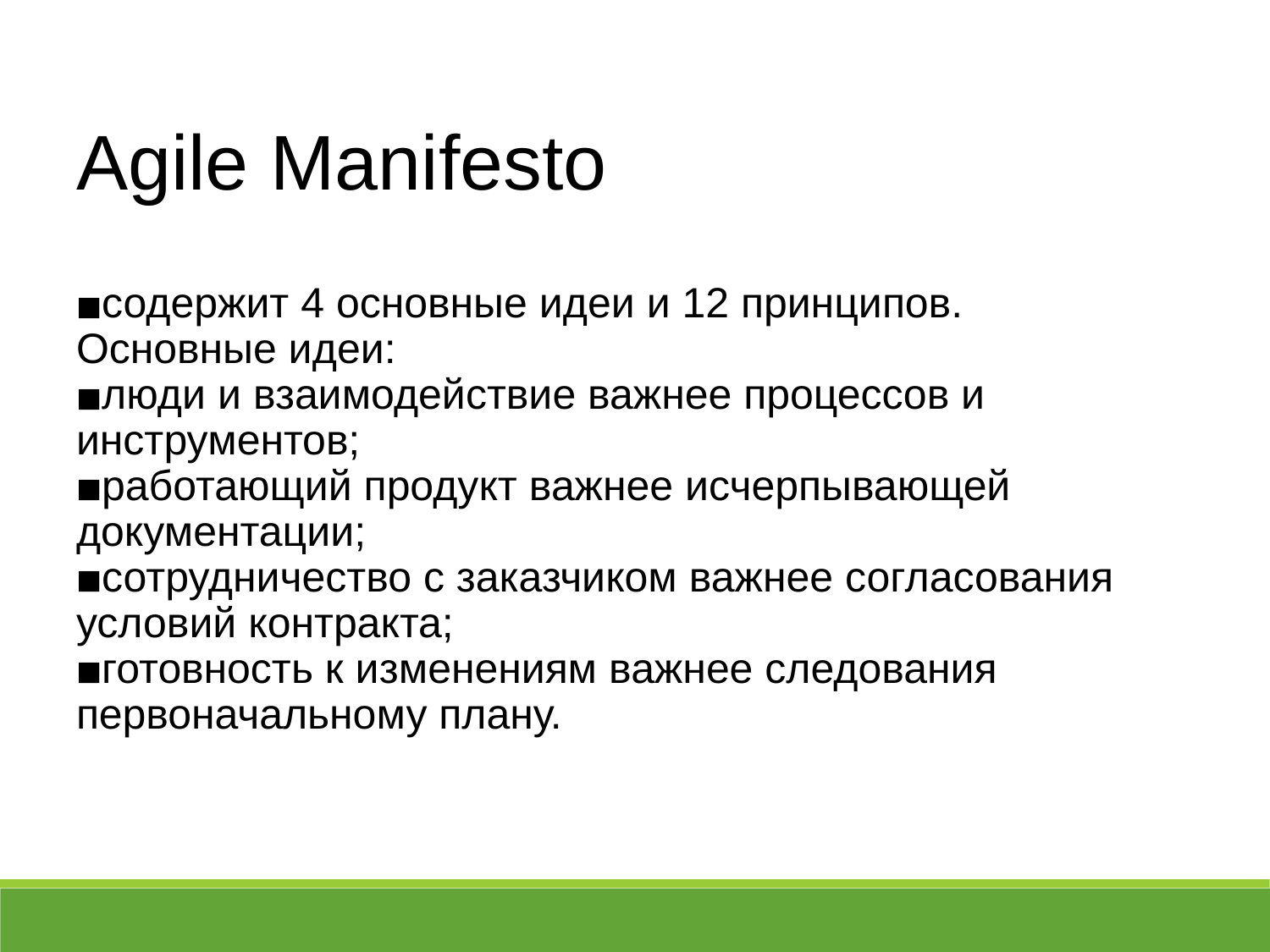

Agile Manifesto
содержит 4 основные идеи и 12 принципов.
Основные идеи:
люди и взаимодействие важнее процессов и инструментов;
работающий продукт важнее исчерпывающей документации;
сотрудничество с заказчиком важнее согласования условий контракта;
готовность к изменениям важнее следования первоначальному плану.